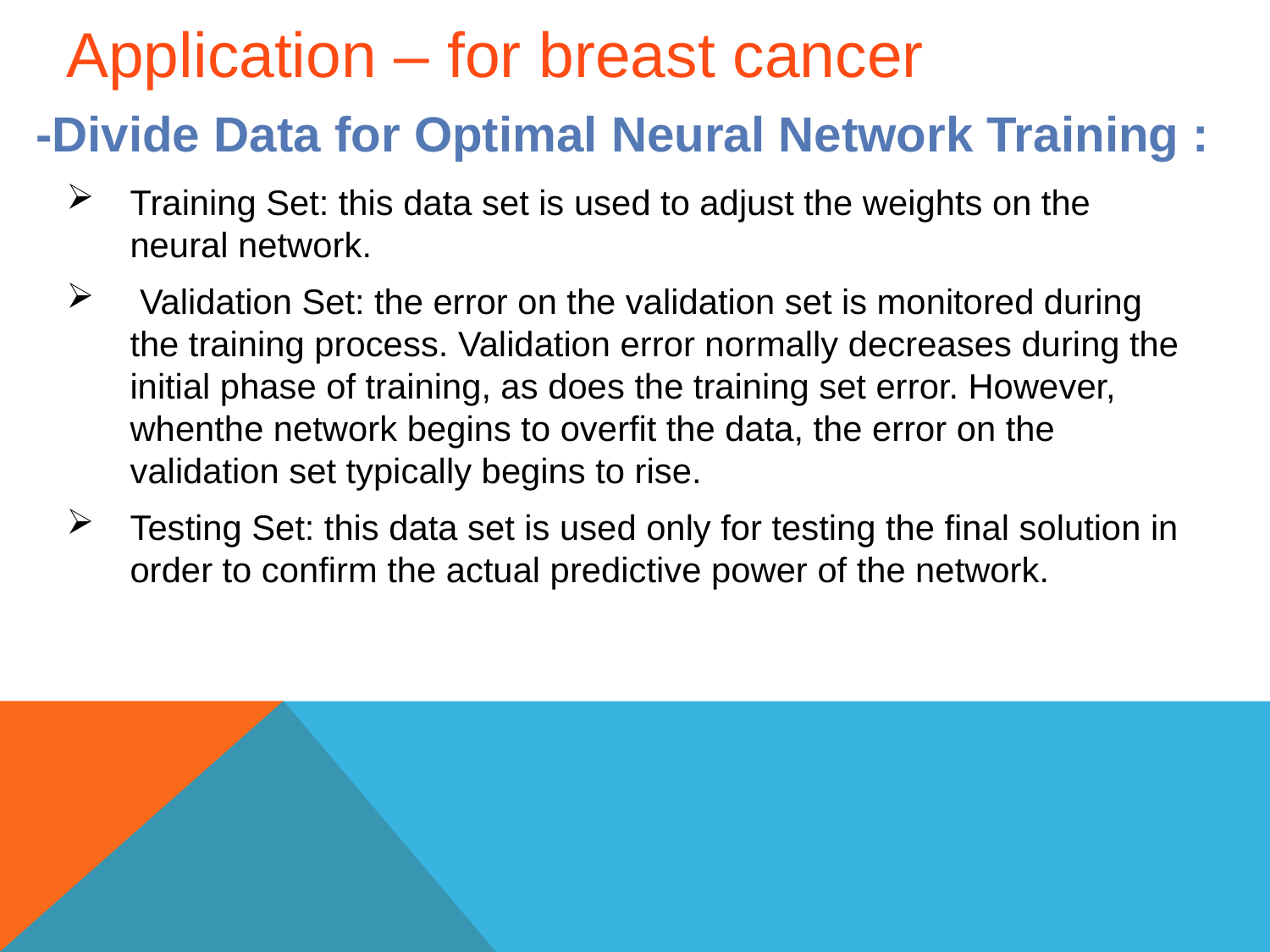

Application – for breast cancer
# -Divide Data for Optimal Neural Network Training :
Training Set: this data set is used to adjust the weights on the neural network.
 Validation Set: the error on the validation set is monitored during the training process. Validation error normally decreases during the initial phase of training, as does the training set error. However, whenthe network begins to overfit the data, the error on the validation set typically begins to rise.
Testing Set: this data set is used only for testing the final solution in order to confirm the actual predictive power of the network.